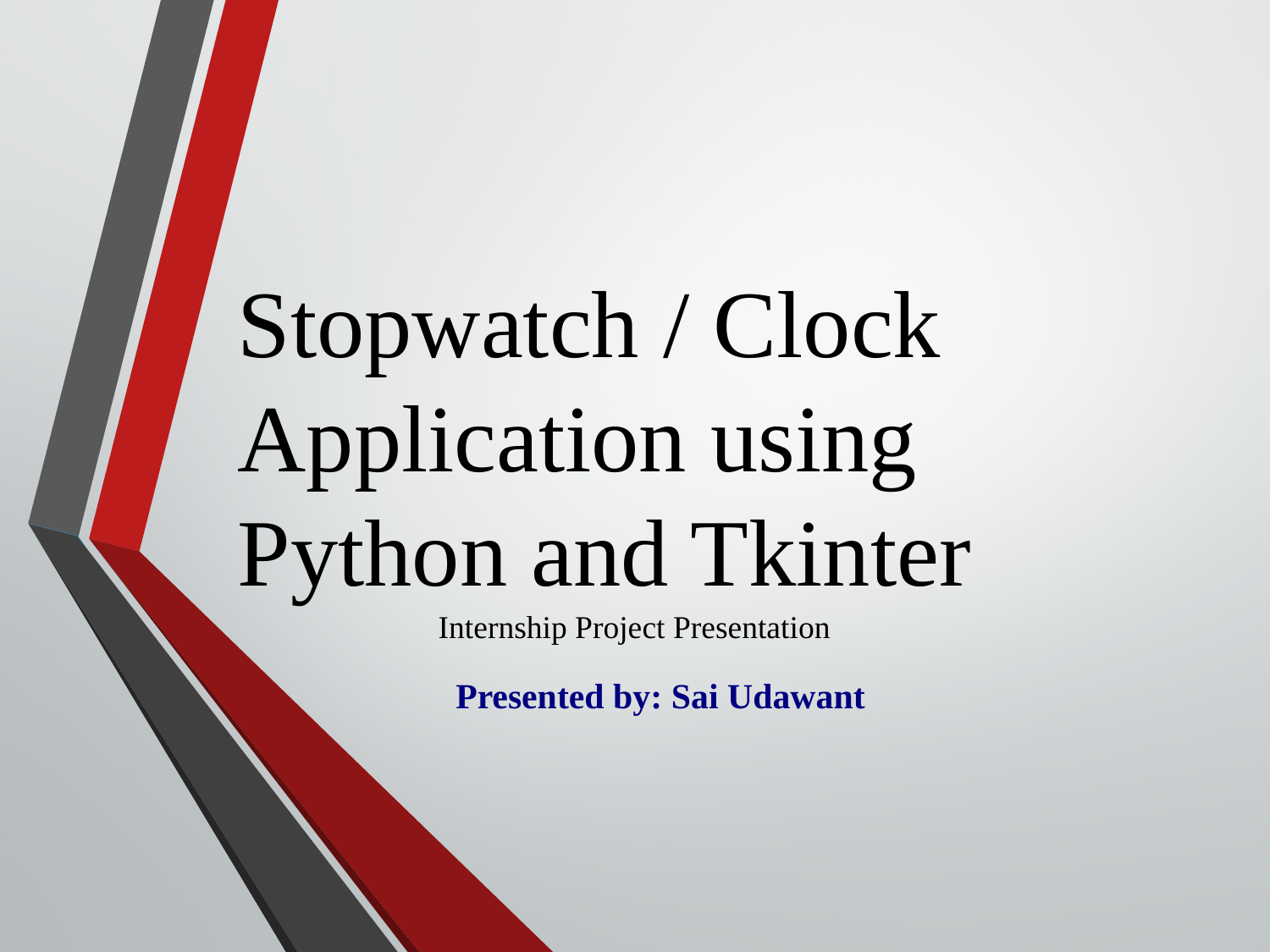

# Stopwatch / Clock Application using Python and Tkinter
Internship Project Presentation
Presented by: Sai Udawant